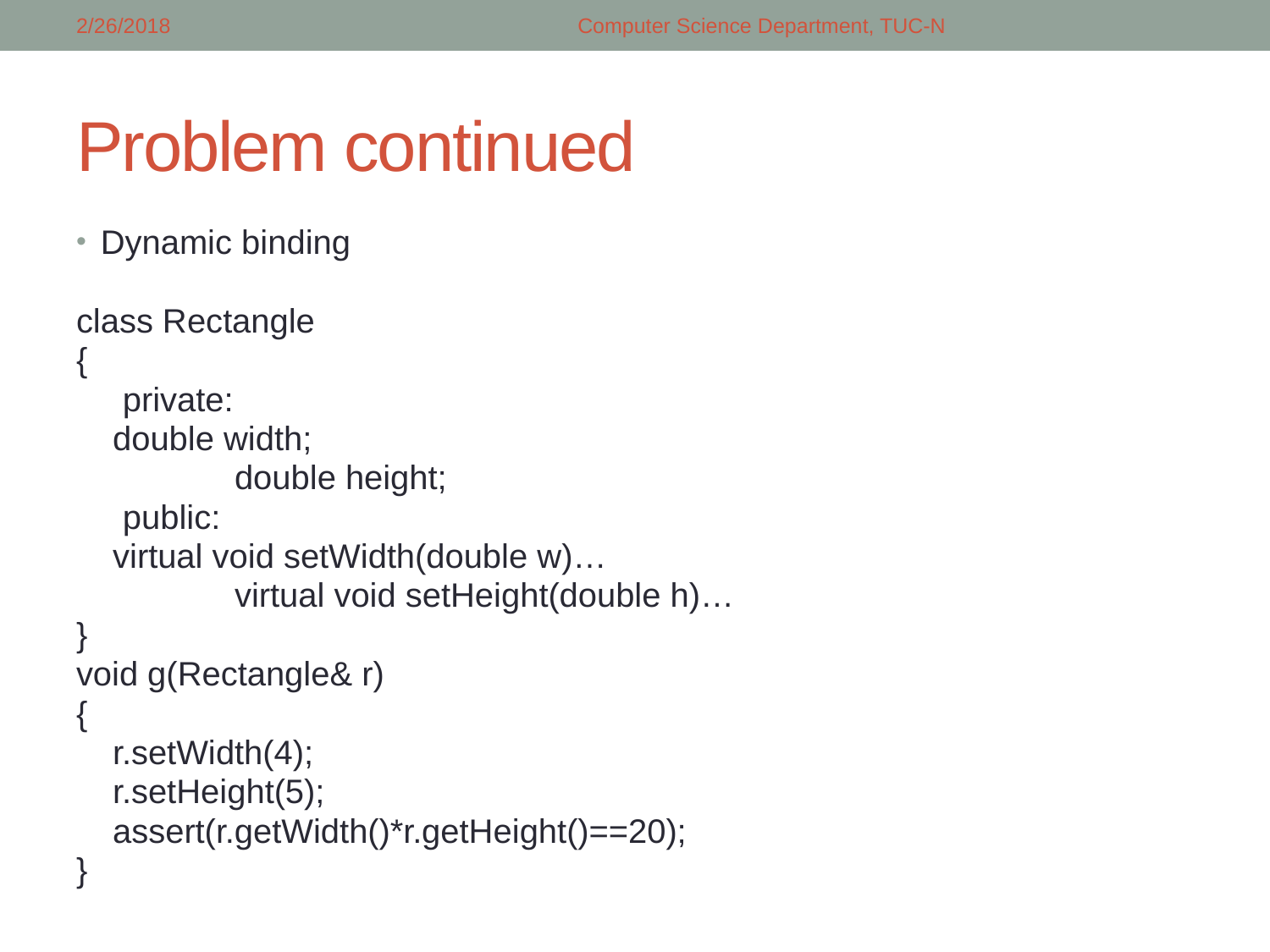

2/26/2018
Computer Science Department, TUC-N
# Problem continued
Dynamic binding

class Rectangle
{
     private:
		double width;
     	double height;
     public:
		virtual void setWidth(double w)…
     	virtual void setHeight(double h)…
}
void g(Rectangle& r)
{
	r.setWidth(4);
	r.setHeight(5);
	assert(r.getWidth()*r.getHeight()==20);
}